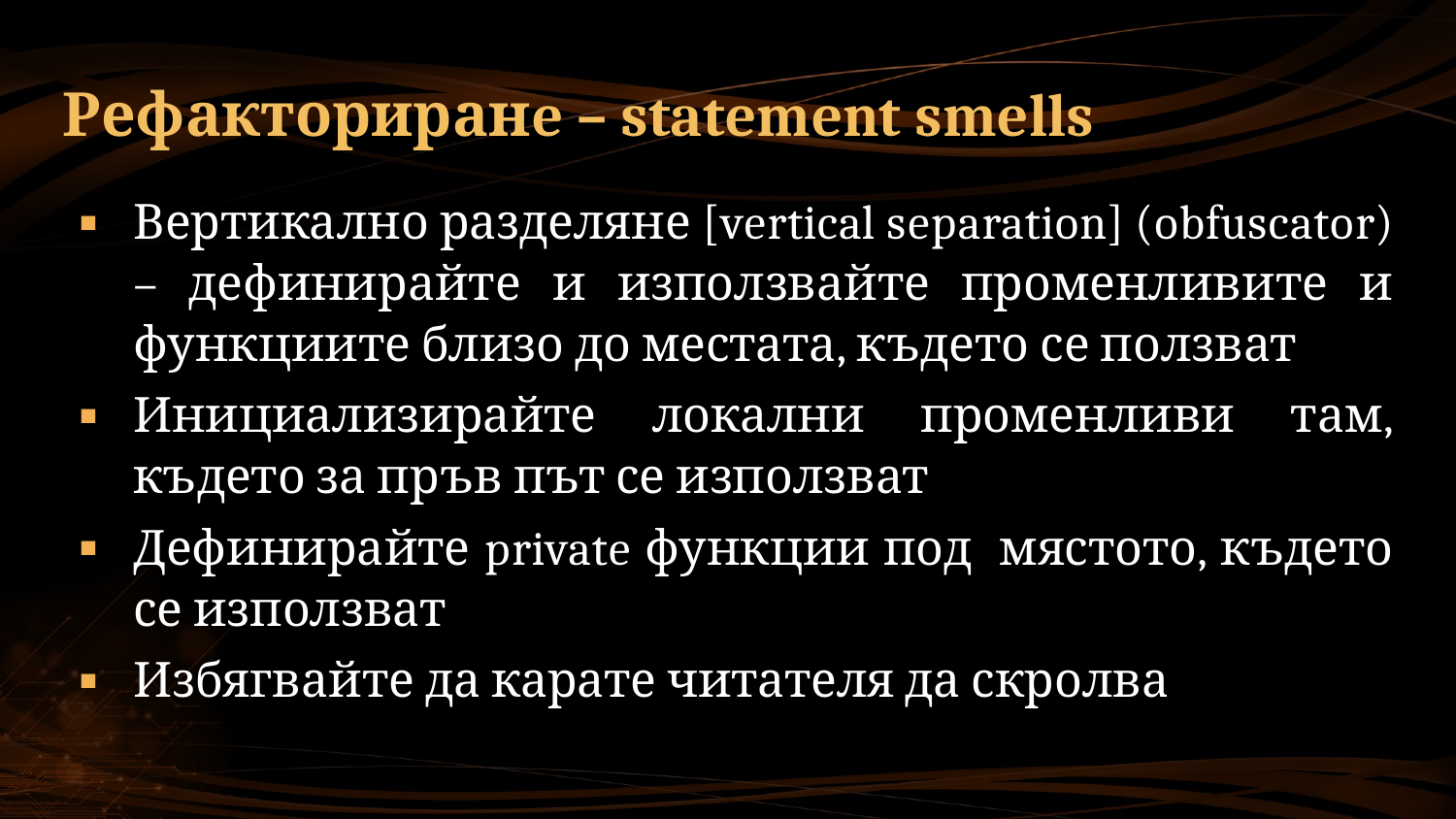

# Рефакториранe – statement smells
Вертикално разделяне [vertical separation] (obfuscator) – дефинирайте и използвайте променливите и функциите близо до местата, където се ползват
Инициализирайте локални променливи там, където за пръв път се използват
Дефинирайте private функции под  мястото, където се използват
Избягвайте да карате читателя да скролва